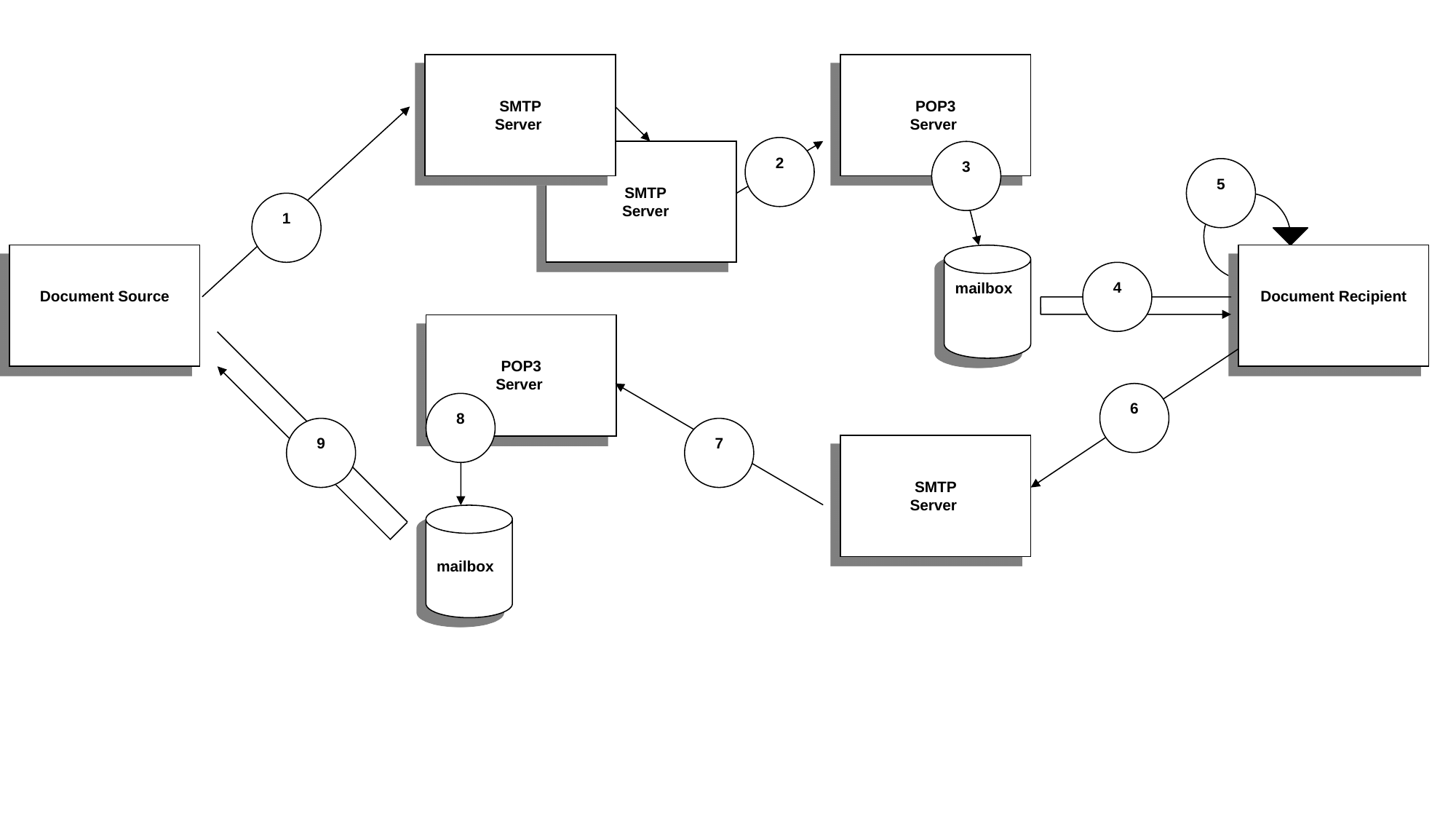

SMTP
Server

POP3
Server

2

  SMTP
   Server

3
5

1

Document Source
mailbox

Document Recipient
4

POP3
Server

6
8
9
7

SMTP
Server

mailbox